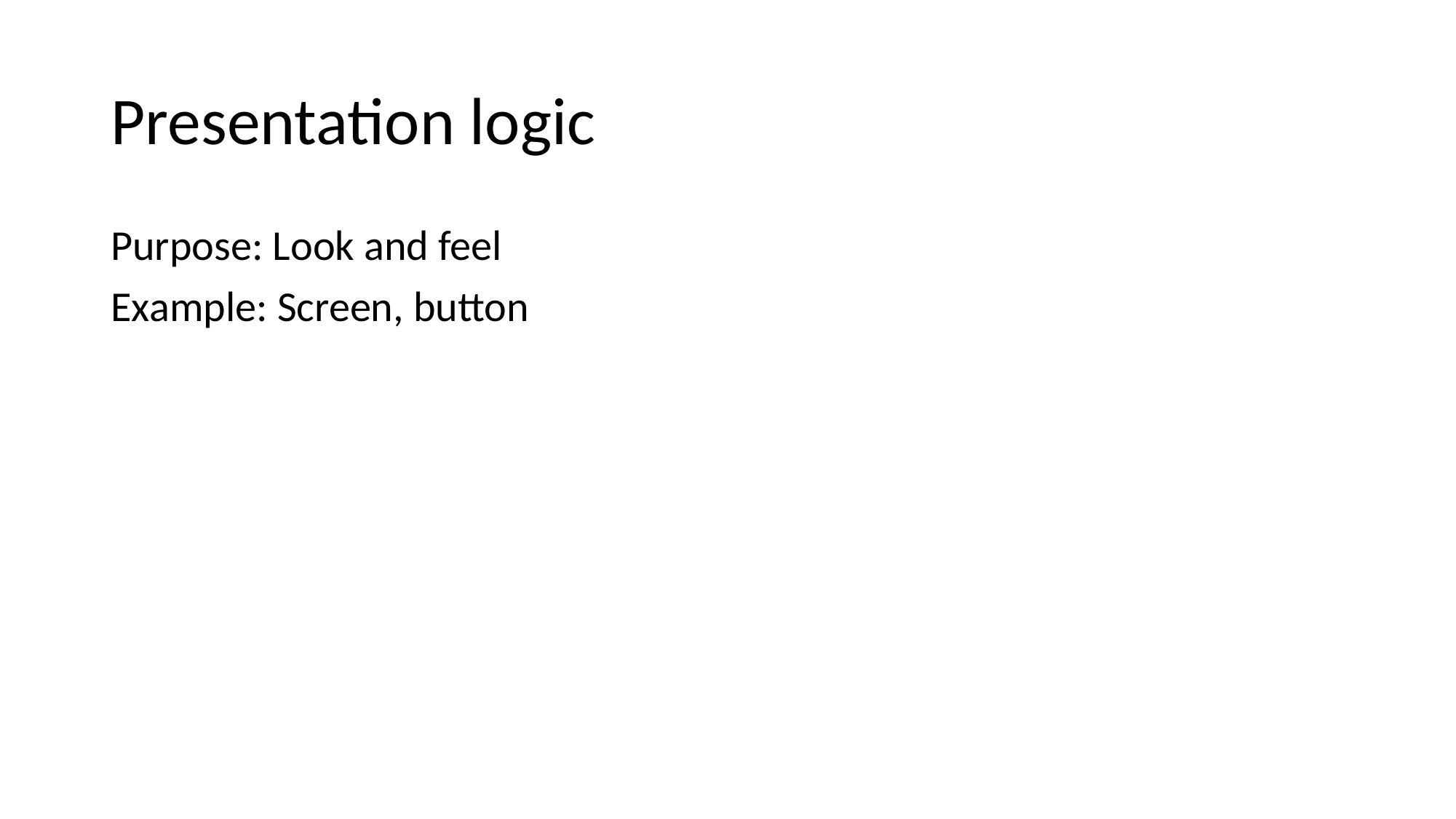

# Presentation logic
Purpose: Look and feel
Example: Screen, button